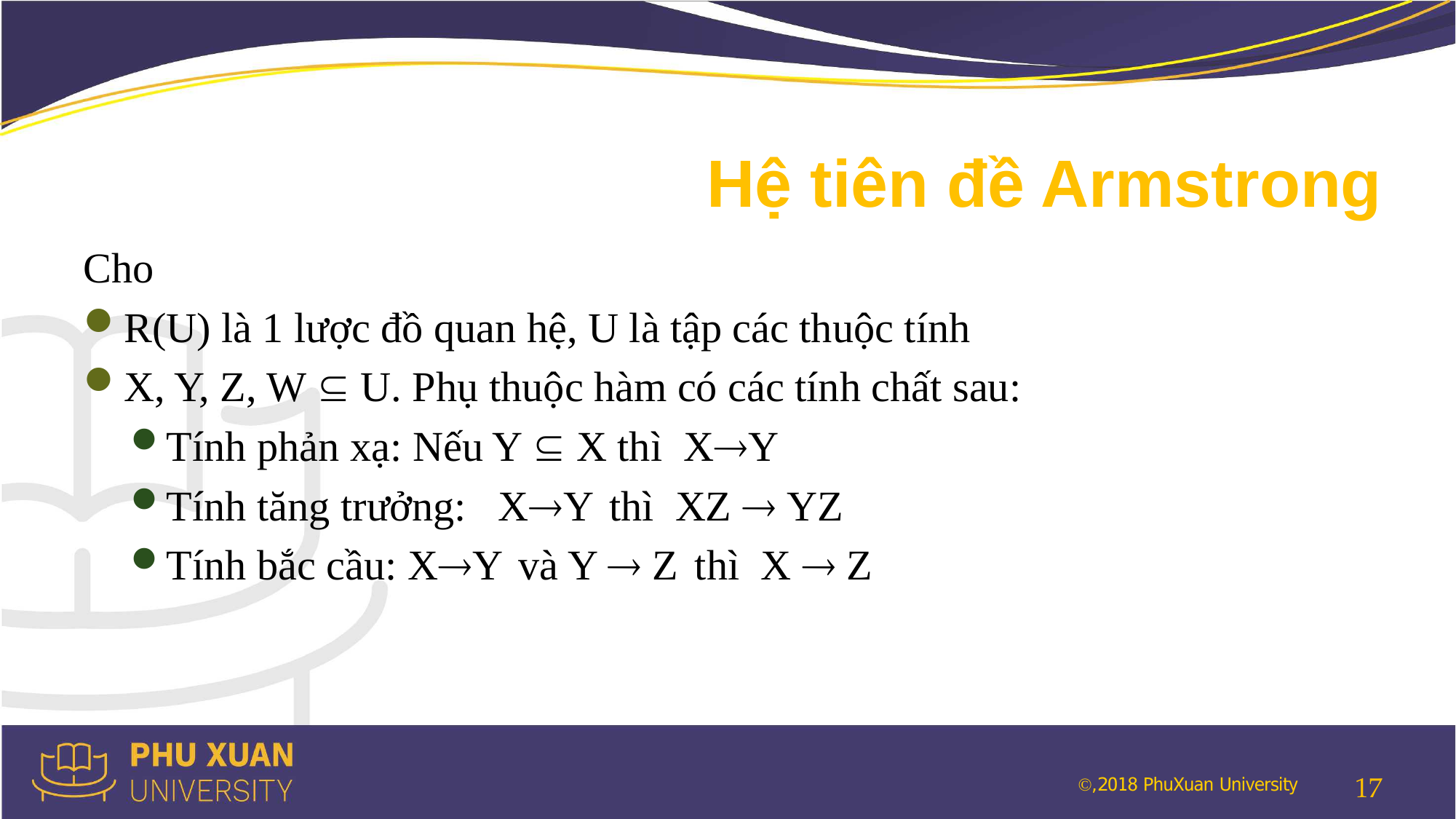

# Hệ tiên đề Armstrong
Cho
R(U) là 1 lược đồ quan hệ, U là tập các thuộc tính
X, Y, Z, W ⊆ U. Phụ thuộc hàm có các tính chất sau:
Tính phản xạ: Nếu Y ⊆ X thì  X→Y
Tính tăng trưởng:   X→Y  thì  XZ → YZ
Tính bắc cầu: X→Y  và Y → Z  thì  X → Z

17